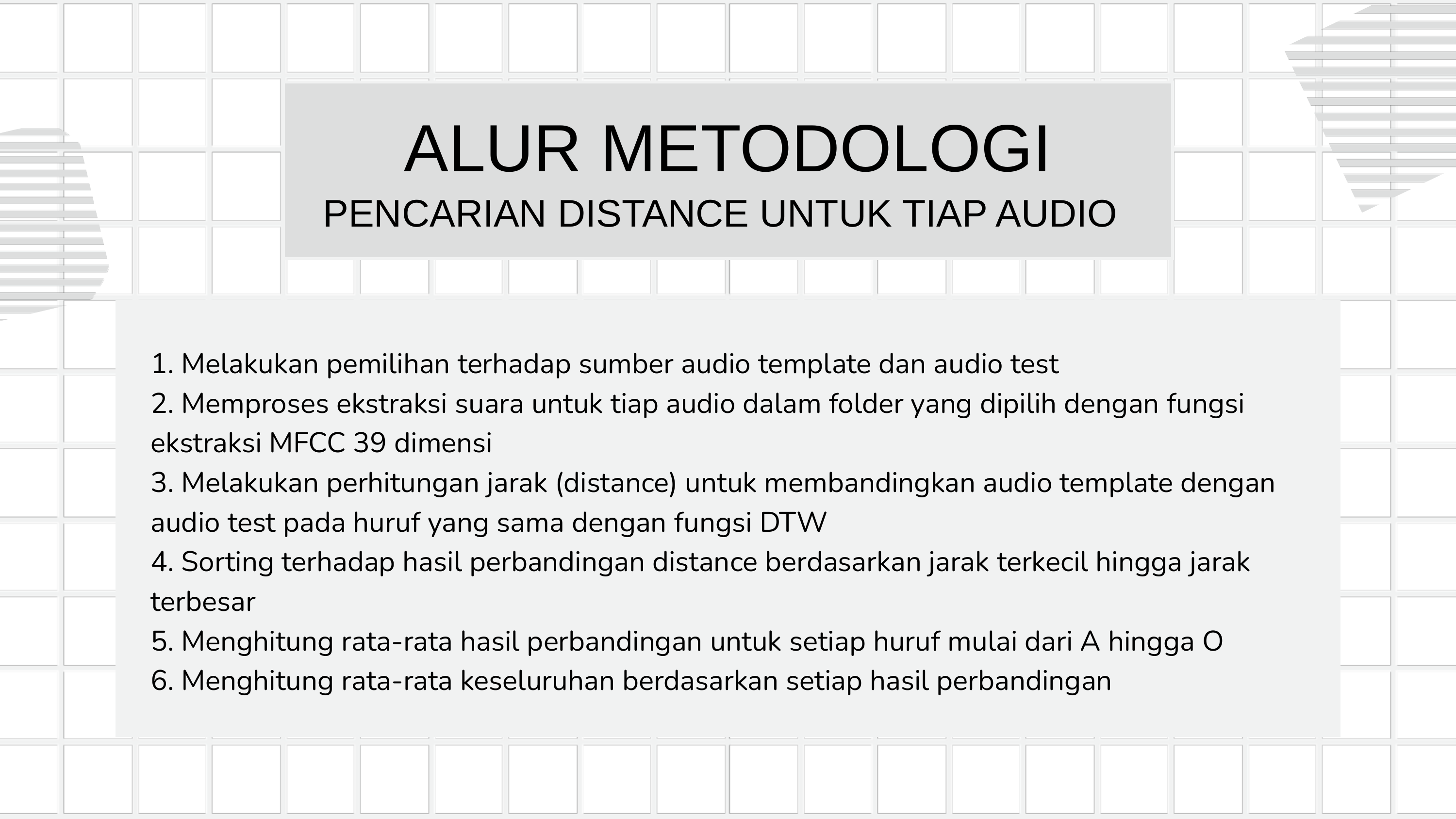

ALUR METODOLOGI

PENCARIAN DISTANCE UNTUK TIAP AUDIO

1. Melakukan pemilihan terhadap sumber audio template dan audio test
2. Memproses ekstraksi suara untuk tiap audio dalam folder yang dipilih dengan fungsi ekstraksi MFCC 39 dimensi
3. Melakukan perhitungan jarak (distance) untuk membandingkan audio template dengan audio test pada huruf yang sama dengan fungsi DTW
4. Sorting terhadap hasil perbandingan distance berdasarkan jarak terkecil hingga jarak terbesar
5. Menghitung rata-rata hasil perbandingan untuk setiap huruf mulai dari A hingga O
6. Menghitung rata-rata keseluruhan berdasarkan setiap hasil perbandingan